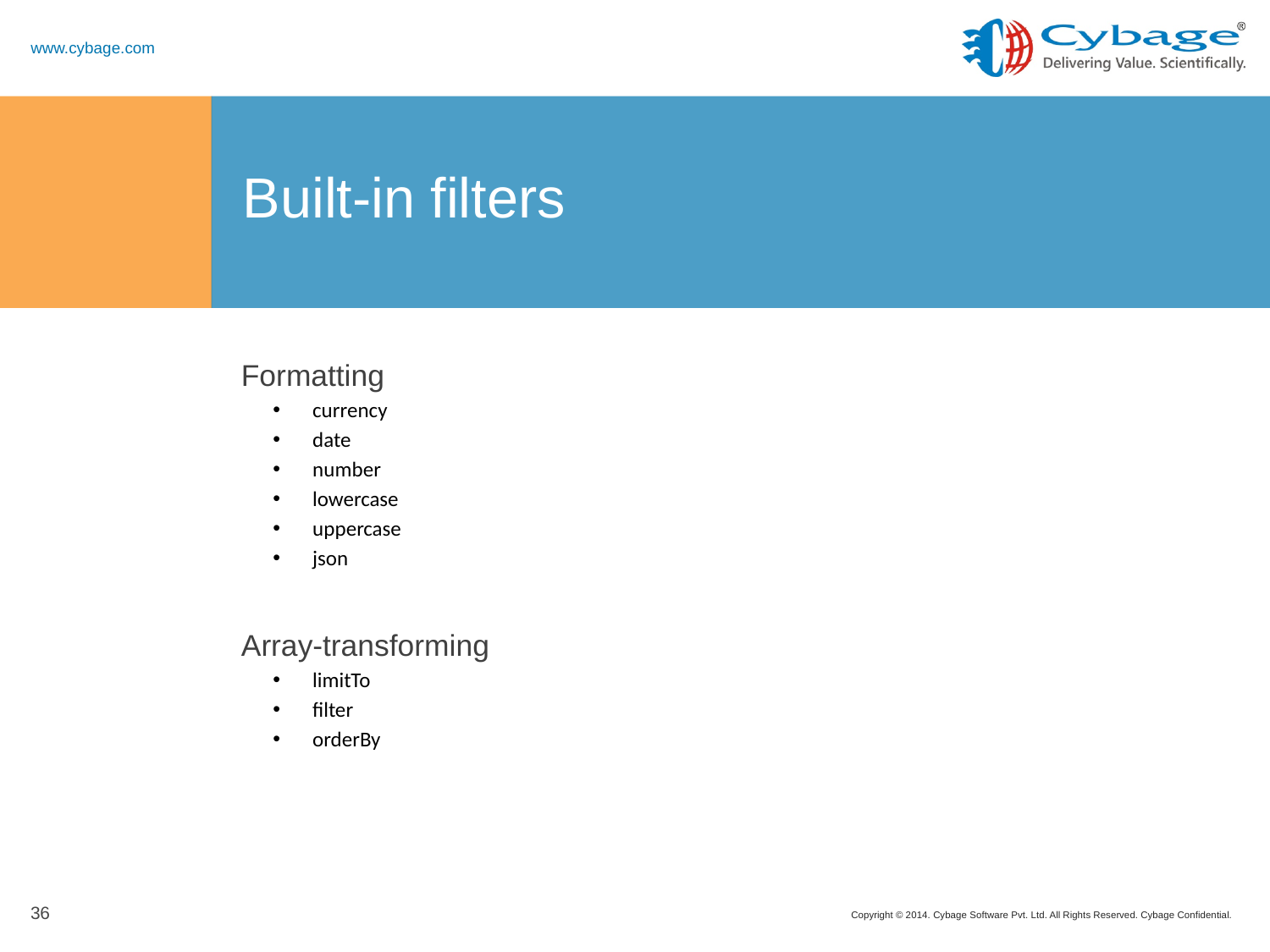

# Built-in filters
Formatting
currency
date
number
lowercase
uppercase
json

Array-transforming
limitTo
filter
orderBy
36